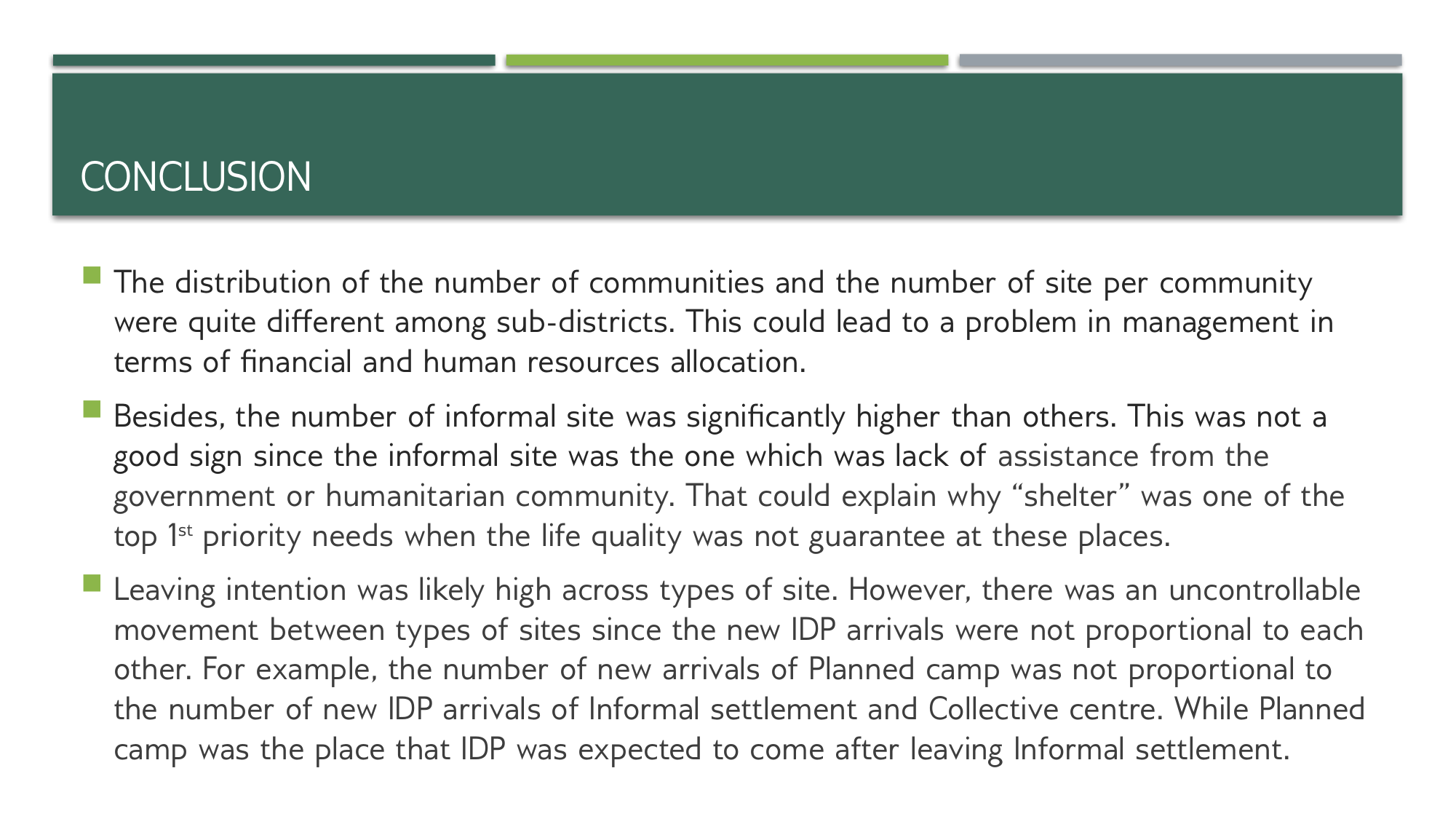

# COnclusion
The distribution of the number of communities and the number of site per community were quite different among sub-districts. This could lead to a problem in management in terms of financial and human resources allocation.
Besides, the number of informal site was significantly higher than others. This was not a good sign since the informal site was the one which was lack of assistance from the government or humanitarian community. That could explain why “shelter” was one of the top 1st priority needs when the life quality was not guarantee at these places.
Leaving intention was likely high across types of site. However, there was an uncontrollable movement between types of sites since the new IDP arrivals were not proportional to each other. For example, the number of new arrivals of Planned camp was not proportional to the number of new IDP arrivals of Informal settlement and Collective centre. While Planned camp was the place that IDP was expected to come after leaving Informal settlement.